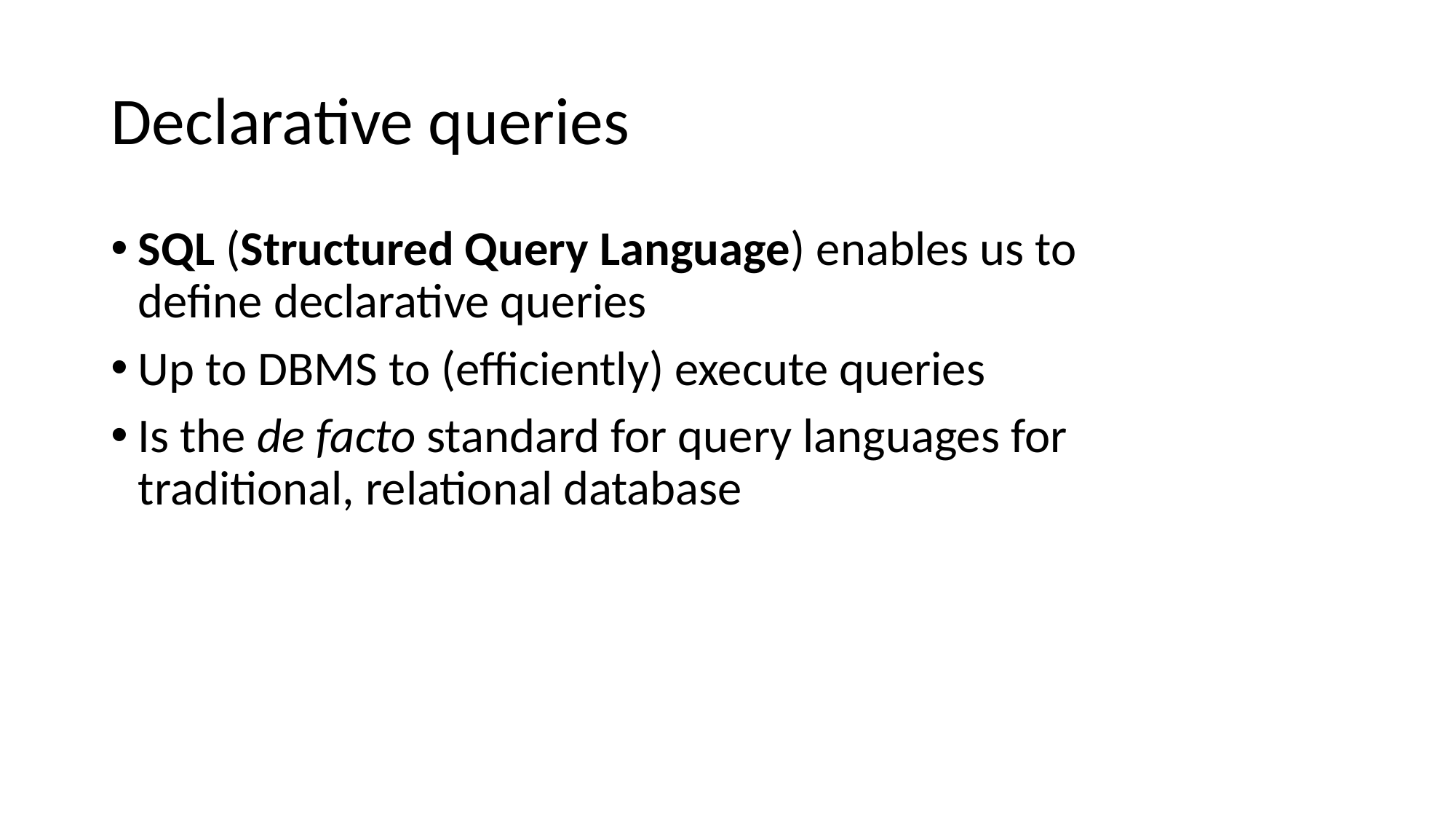

# Declarative queries
SQL (Structured Query Language) enables us to define declarative queries
Up to DBMS to (efficiently) execute queries
Is the de facto standard for query languages for traditional, relational database